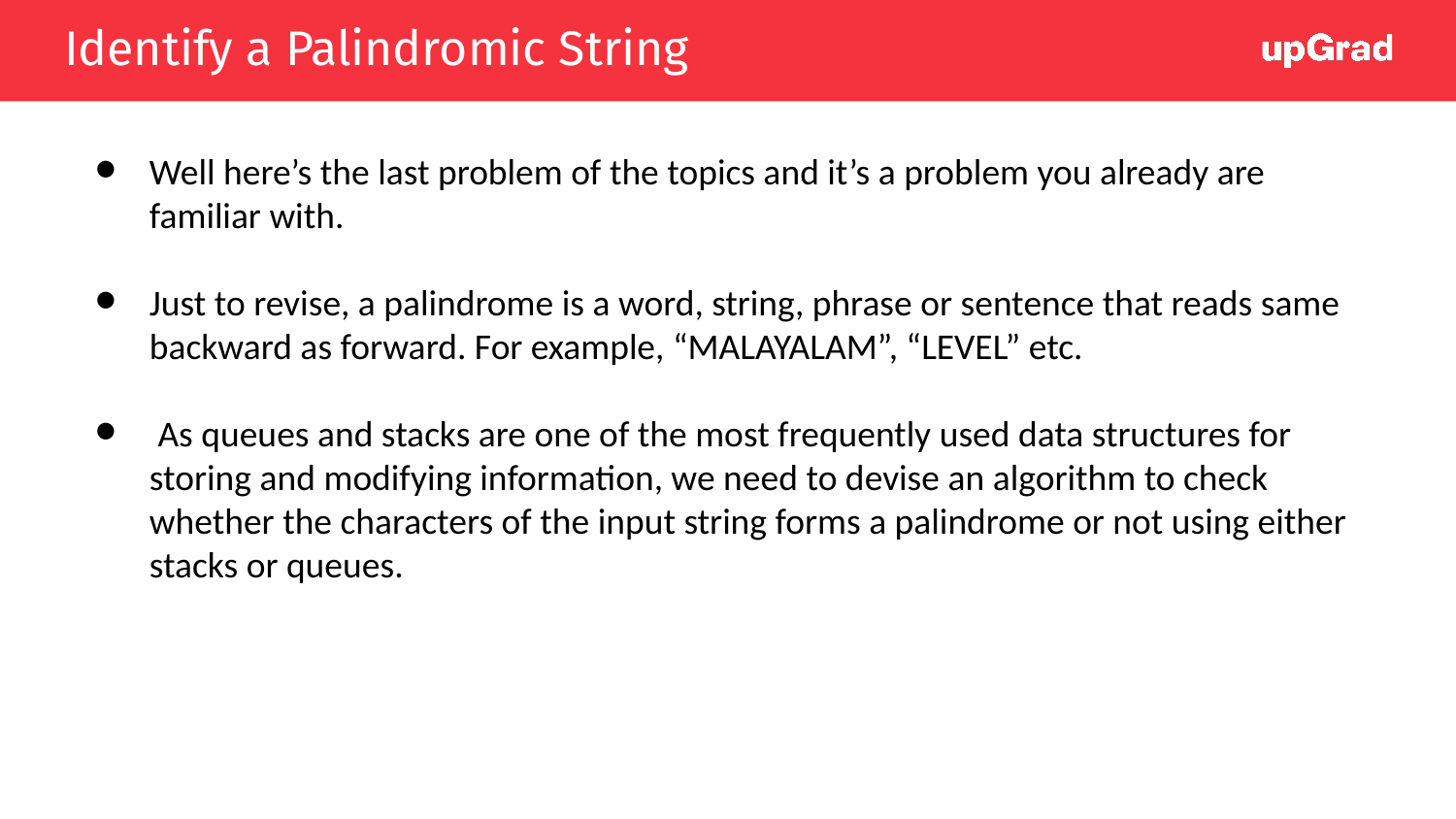

# Identify a Palindromic String

Well here’s the last problem of the topics and it’s a problem you already are familiar with.

Just to revise, a palindrome is a word, string, phrase or sentence that reads same backward as forward. For example, “MALAYALAM”, “LEVEL” etc.

 As queues and stacks are one of the most frequently used data structures for storing and modifying information, we need to devise an algorithm to check whether the characters of the input string forms a palindrome or not using either stacks or queues.